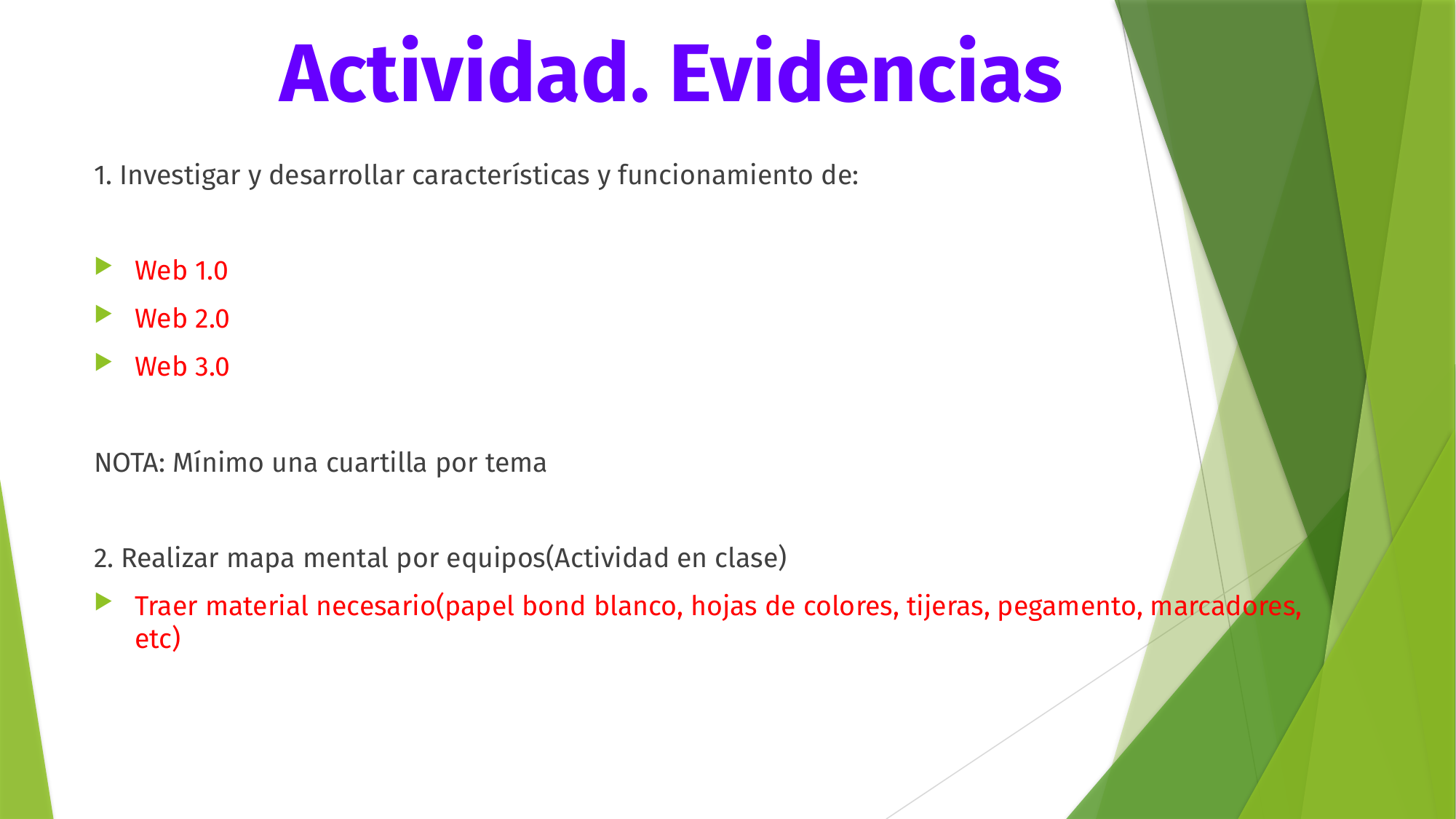

Actividad. Evidencias
1. Investigar y desarrollar características y funcionamiento de:

Web 1.0
Web 2.0
Web 3.0

NOTA: Mínimo una cuartilla por tema

2. Realizar mapa mental por equipos(Actividad en clase)
Traer material necesario(papel bond blanco, hojas de colores, tijeras, pegamento, marcadores, etc)